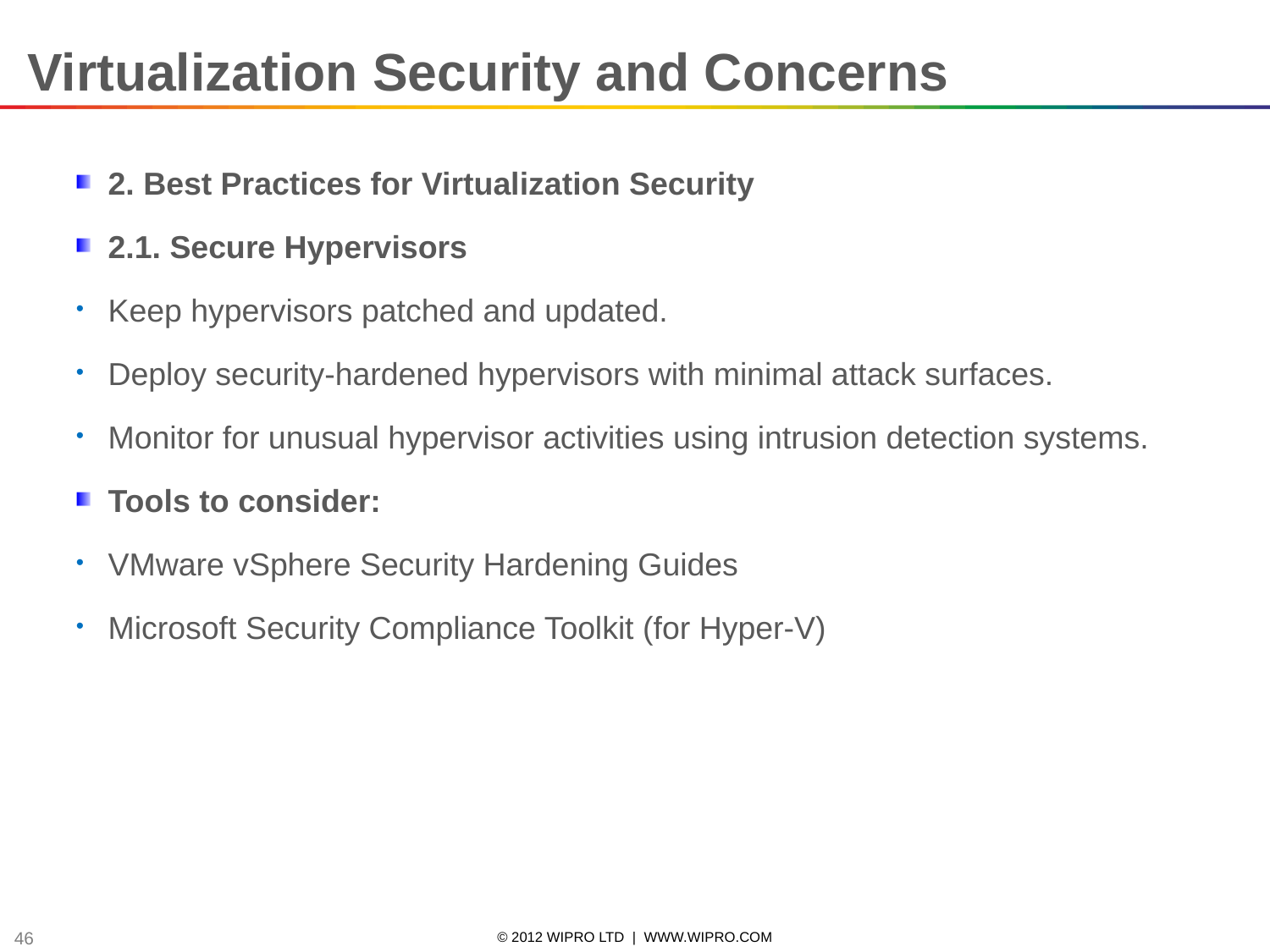

Virtualization Security and Concerns
2. Best Practices for Virtualization Security
2.1. Secure Hypervisors
Keep hypervisors patched and updated.
Deploy security-hardened hypervisors with minimal attack surfaces.
Monitor for unusual hypervisor activities using intrusion detection systems.
Tools to consider:
VMware vSphere Security Hardening Guides
Microsoft Security Compliance Toolkit (for Hyper-V)